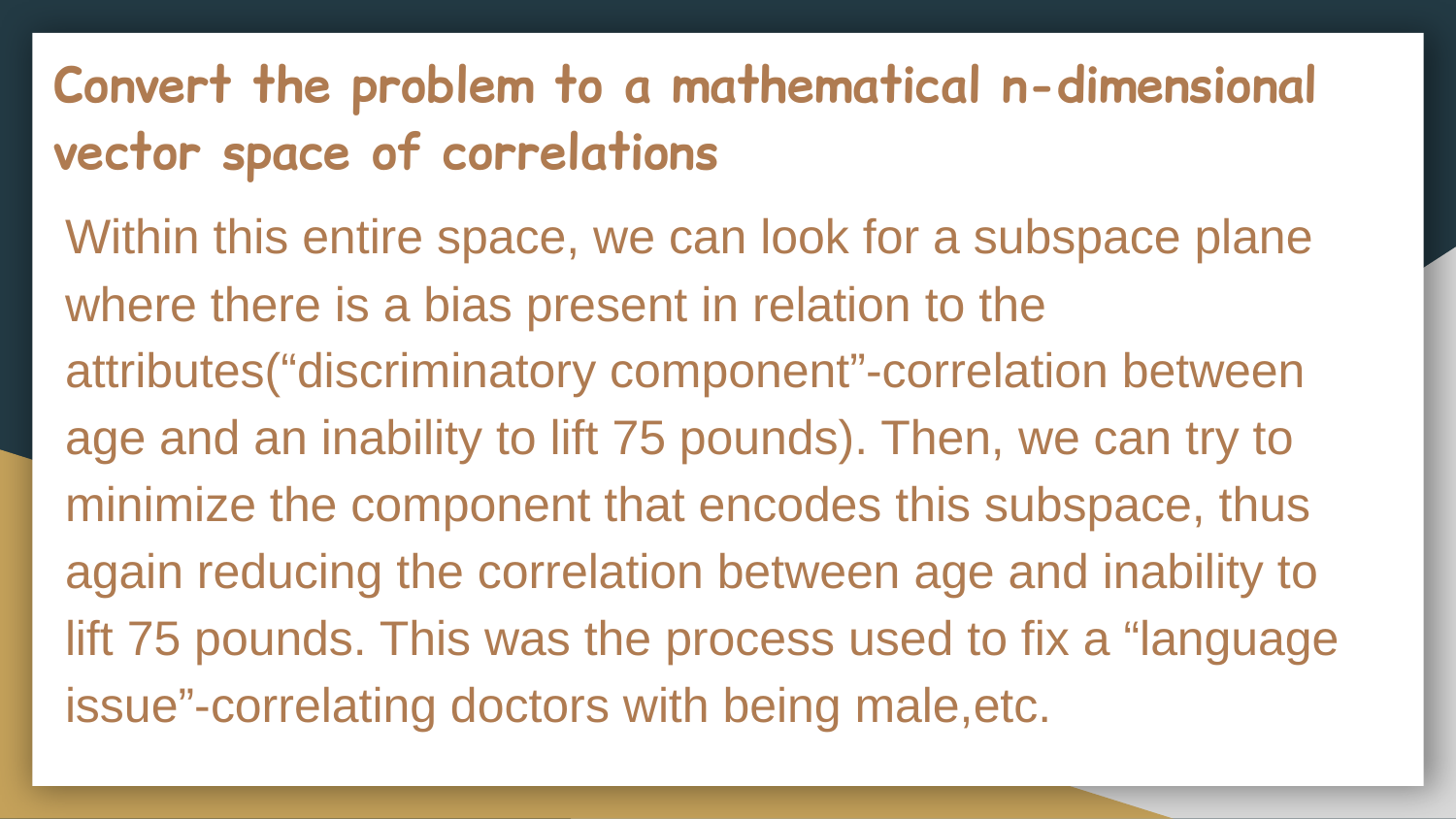

# Convert the problem to a mathematical n-dimensional vector space of correlations
Within this entire space, we can look for a subspace plane where there is a bias present in relation to the attributes(“discriminatory component”-correlation between age and an inability to lift 75 pounds). Then, we can try to minimize the component that encodes this subspace, thus again reducing the correlation between age and inability to lift 75 pounds. This was the process used to fix a “language issue”-correlating doctors with being male,etc.